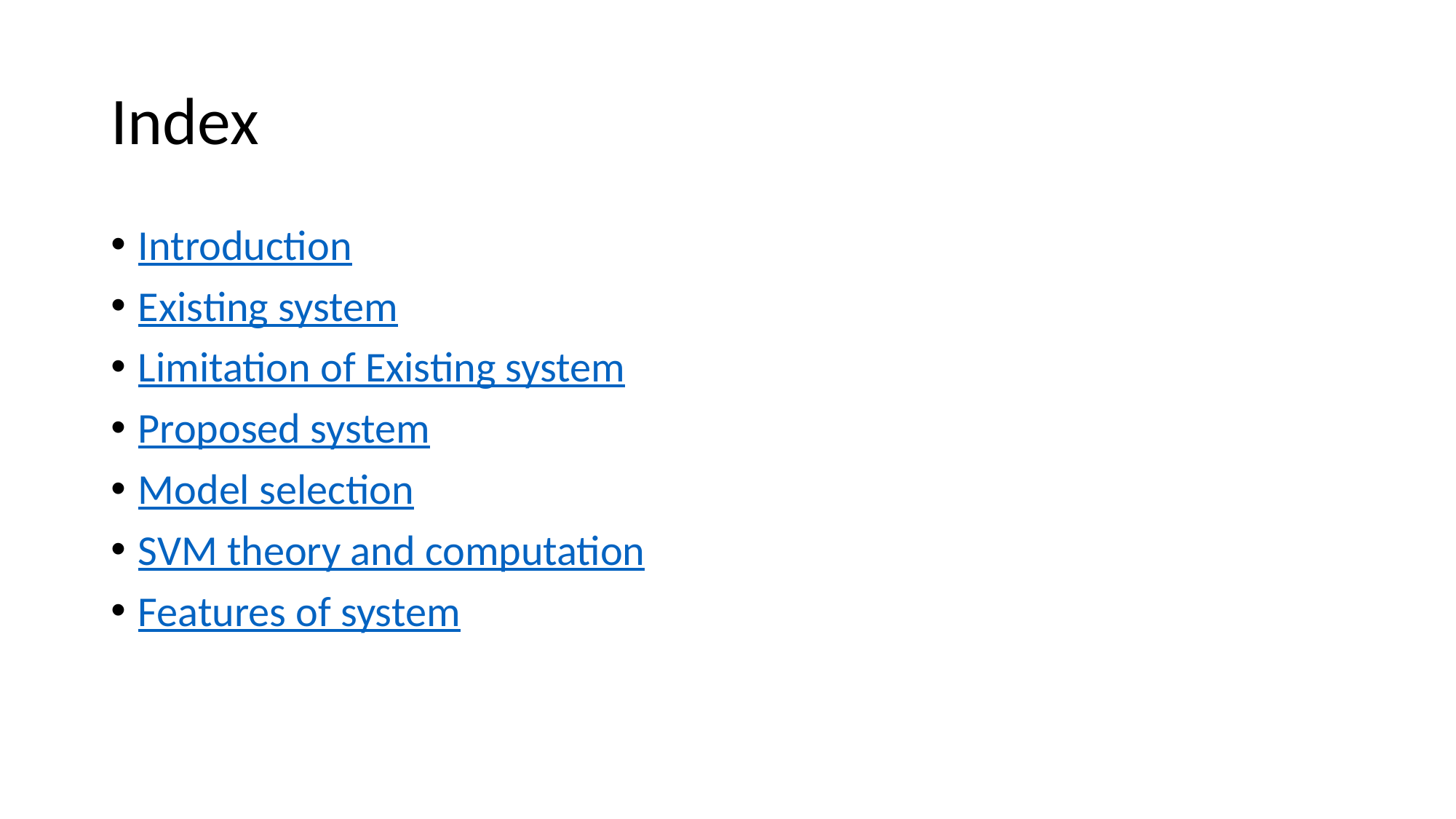

# Index
Introduction
Existing system
Limitation of Existing system
Proposed system
Model selection
SVM theory and computation
Features of system